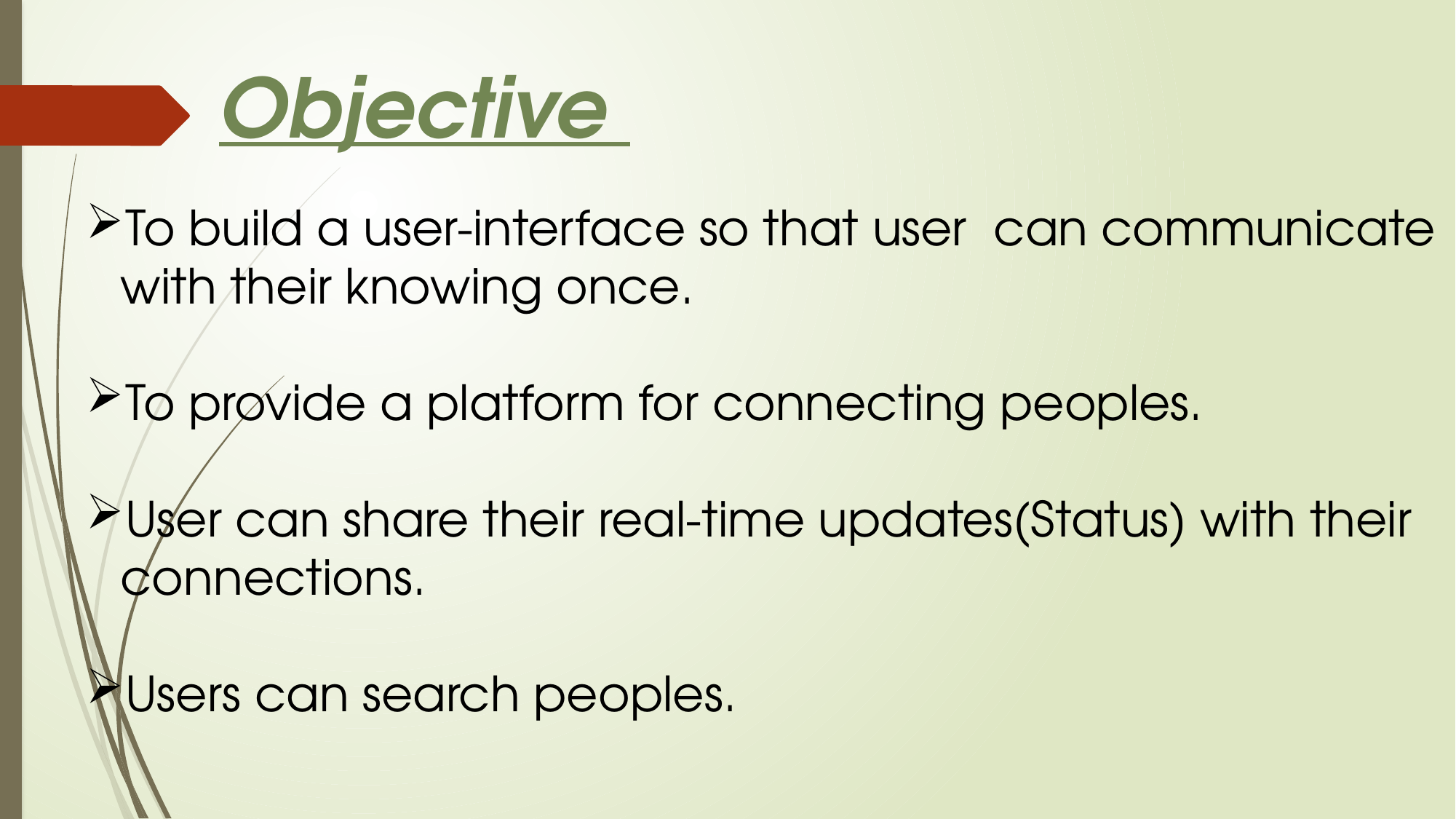

Objective
To build a user-interface so that user  can communicate with their knowing once.

To provide a platform for connecting peoples.

User can share their real-time updates(Status) with their connections.

Users can search peoples.